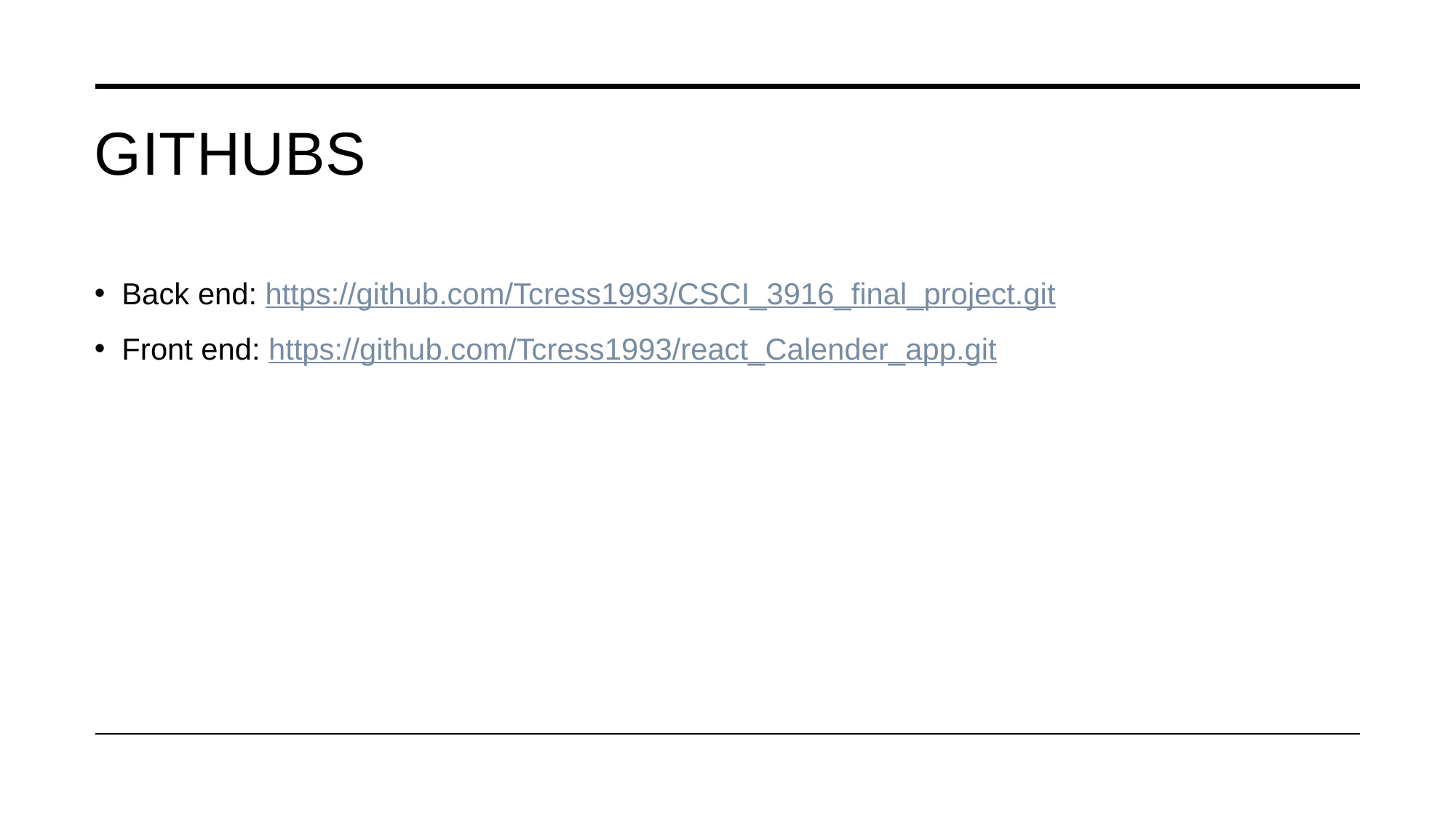

# Githubs
Back end: https://github.com/Tcress1993/CSCI_3916_final_project.git
Front end: https://github.com/Tcress1993/react_Calender_app.git